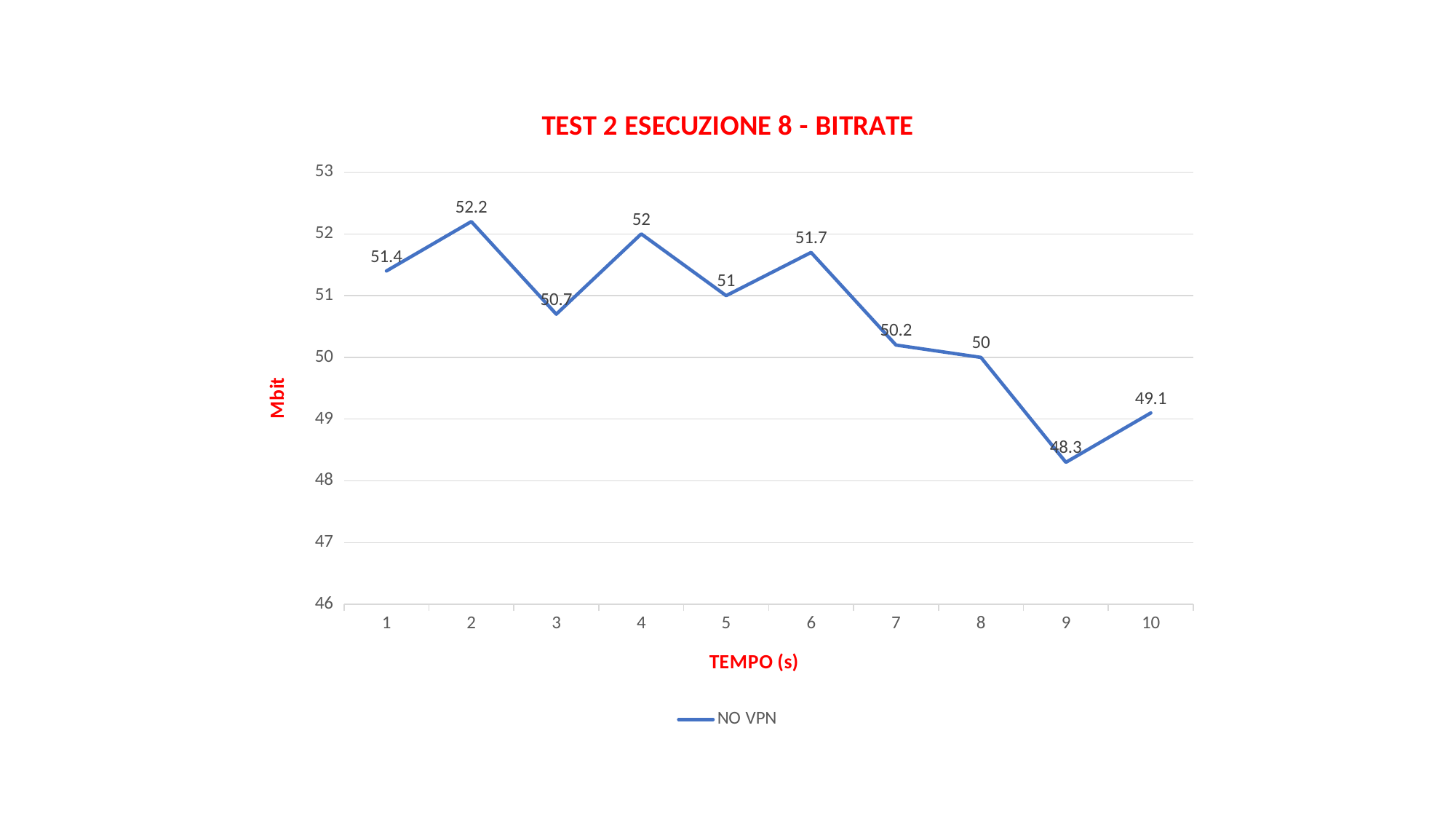

### Chart: TEST 2 ESECUZIONE 8 - BITRATE

| Category | NO VPN |
|---|---|
| 1 | 51.4 |
| 2 | 52.2 |
| 3 | 50.7 |
| 4 | 52.0 |
| 5 | 51.0 |
| 6 | 51.7 |
| 7 | 50.2 |
| 8 | 50.0 |
| 9 | 48.3 |
| 10 | 49.1 |